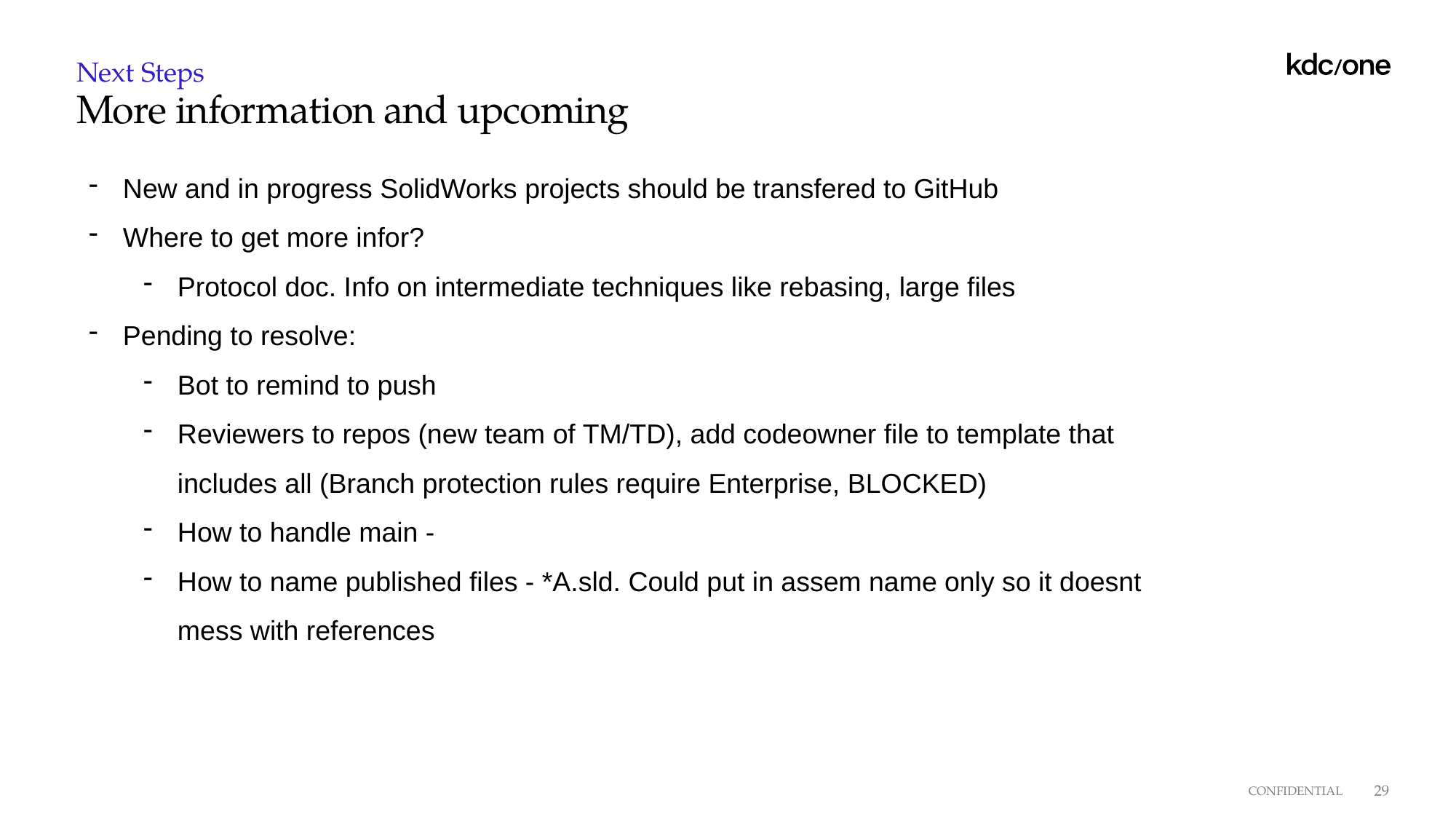

Next Steps
More information and upcoming
New and in progress SolidWorks projects should be transfered to GitHub
Where to get more infor?
Protocol doc. Info on intermediate techniques like rebasing, large files
Pending to resolve:
Bot to remind to push
Reviewers to repos (new team of TM/TD), add codeowner file to template that includes all (Branch protection rules require Enterprise, BLOCKED)
How to handle main -
How to name published files - *A.sld. Could put in assem name only so it doesnt mess with references